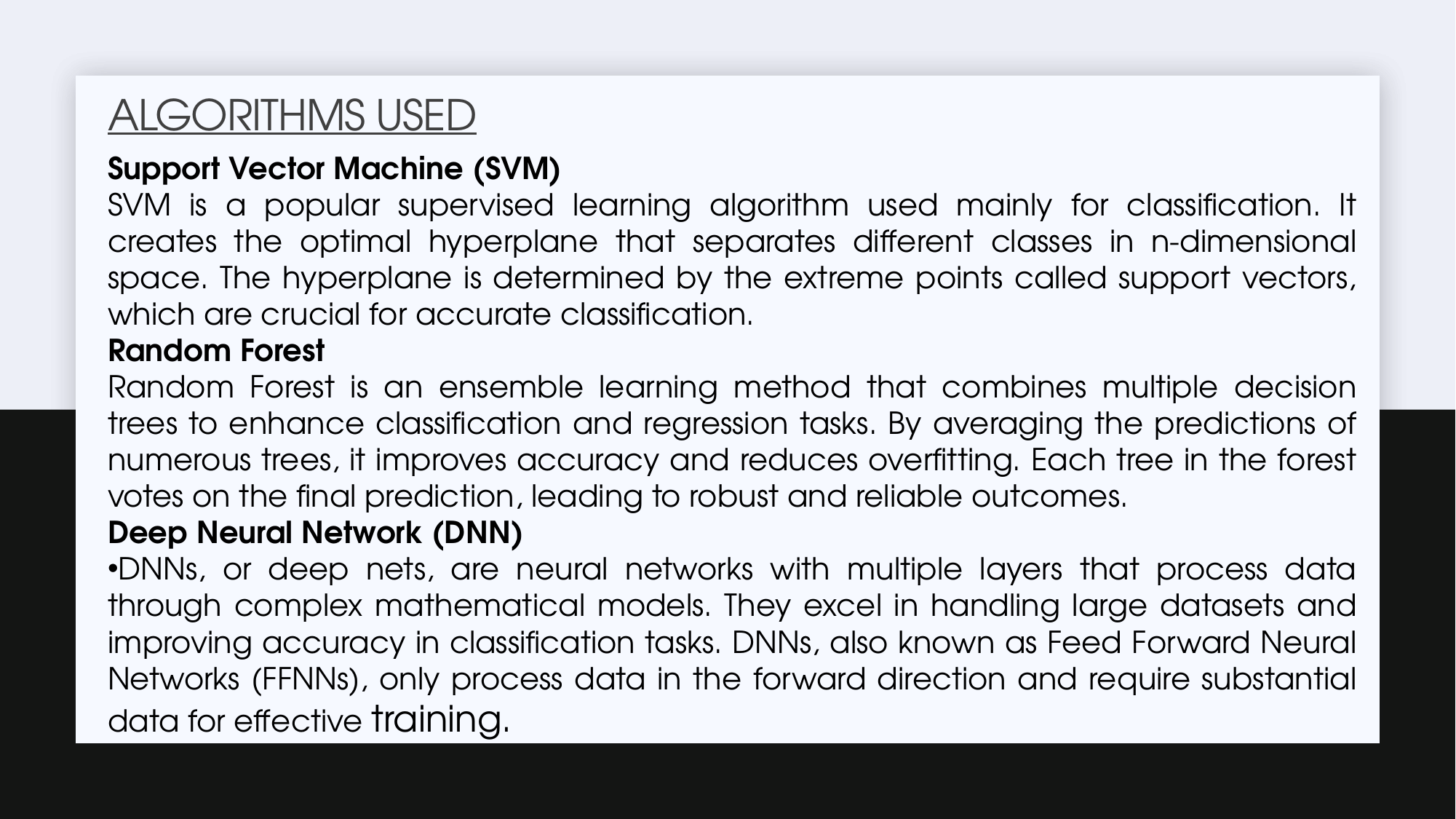

# Algorithms used
Support Vector Machine (SVM)
SVM is a popular supervised learning algorithm used mainly for classification. It creates the optimal hyperplane that separates different classes in n-dimensional space. The hyperplane is determined by the extreme points called support vectors, which are crucial for accurate classification.
Random Forest
Random Forest is an ensemble learning method that combines multiple decision trees to enhance classification and regression tasks. By averaging the predictions of numerous trees, it improves accuracy and reduces overfitting. Each tree in the forest votes on the final prediction, leading to robust and reliable outcomes.
Deep Neural Network (DNN)
DNNs, or deep nets, are neural networks with multiple layers that process data through complex mathematical models. They excel in handling large datasets and improving accuracy in classification tasks. DNNs, also known as Feed Forward Neural Networks (FFNNs), only process data in the forward direction and require substantial data for effective training.